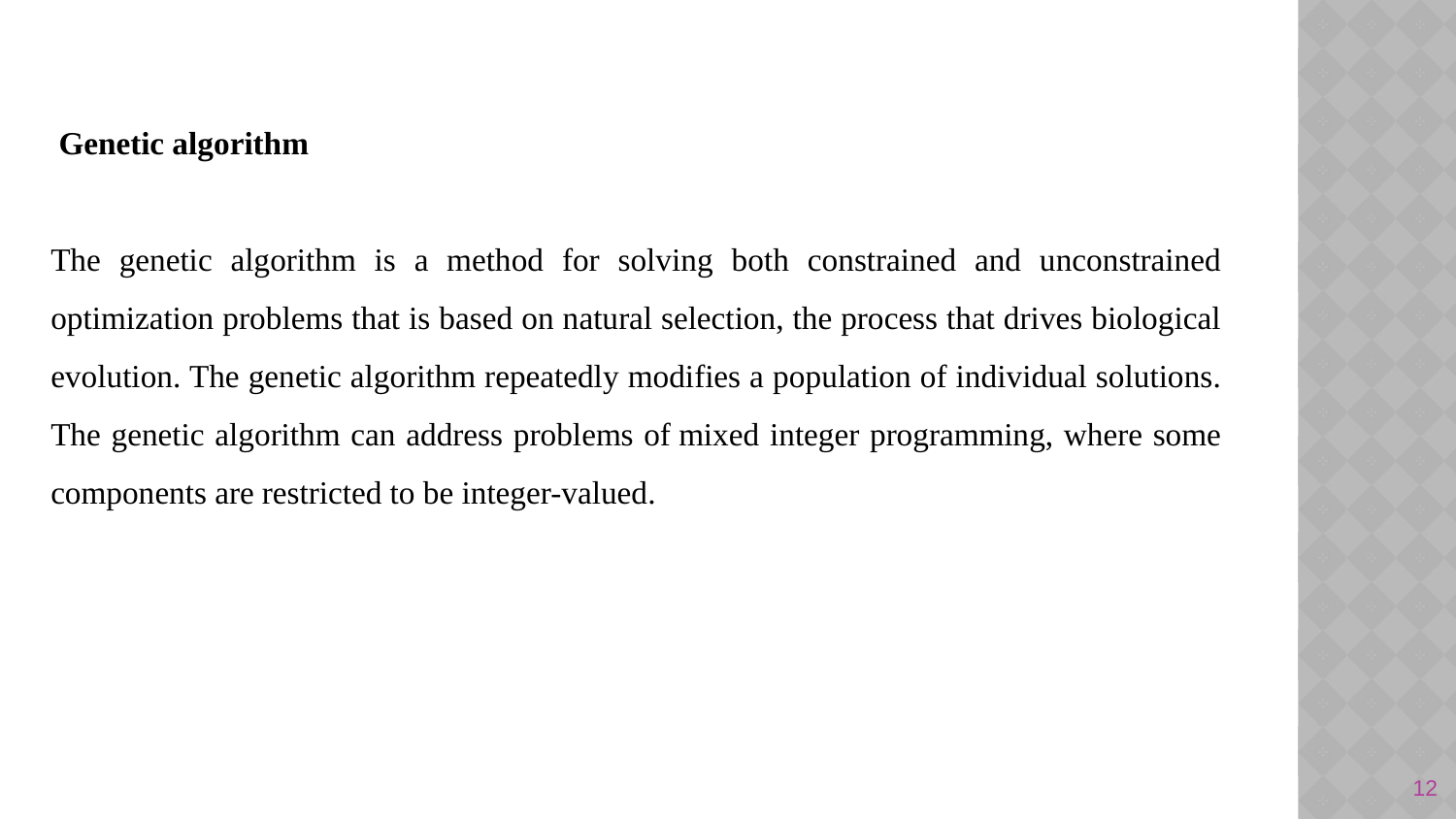

Genetic algorithm

The genetic algorithm is a method for solving both constrained and unconstrained optimization problems that is based on natural selection, the process that drives biological evolution. The genetic algorithm repeatedly modifies a population of individual solutions. The genetic algorithm can address problems of mixed integer programming, where some components are restricted to be integer-valued.
12